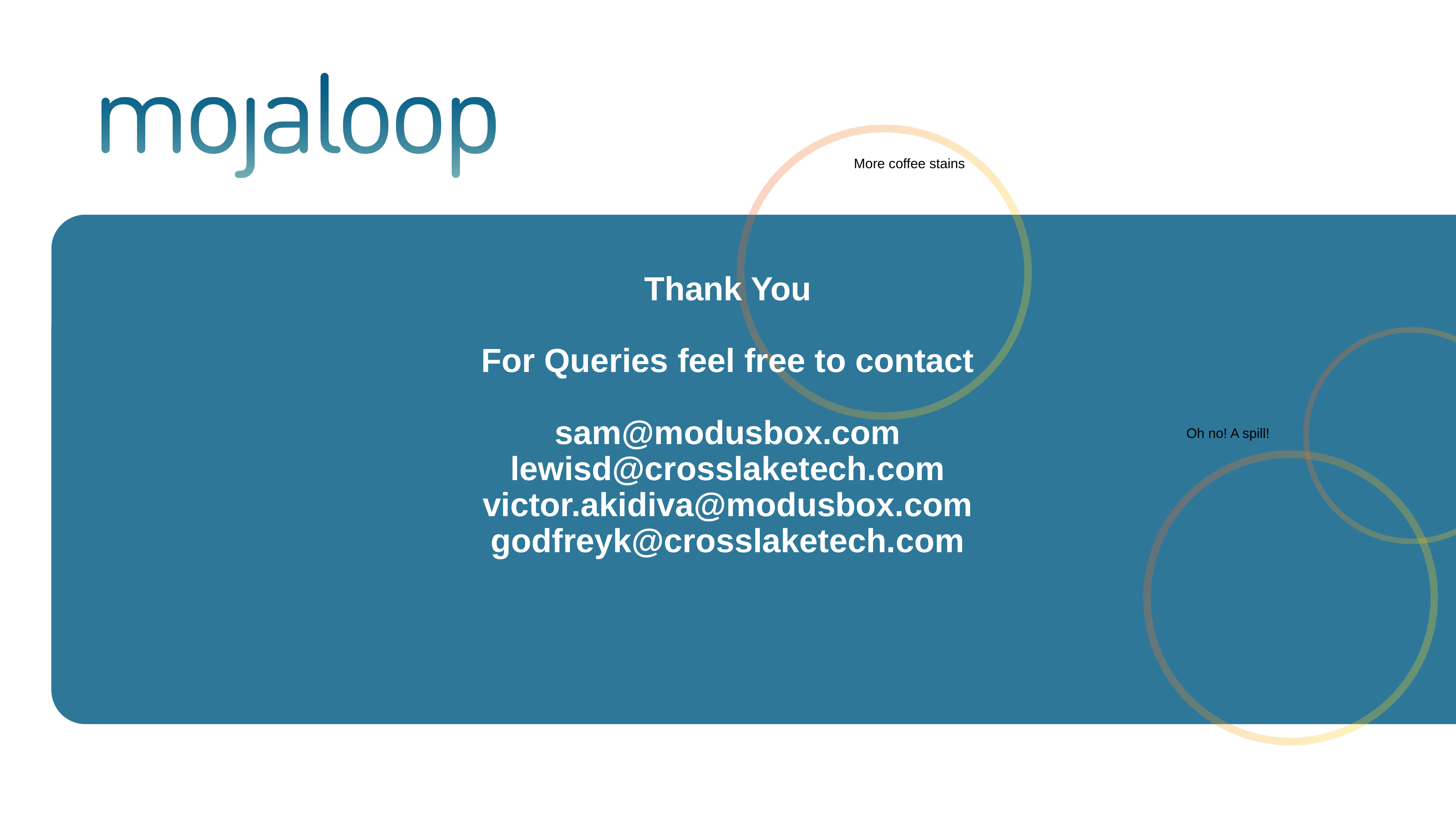

More coffee stains
# Thank You For Queries feel free to contact sam@modusbox.com lewisd@crosslaketech.com victor.akidiva@modusbox.com godfreyk@crosslaketech.com
Oh no! A spill!
10